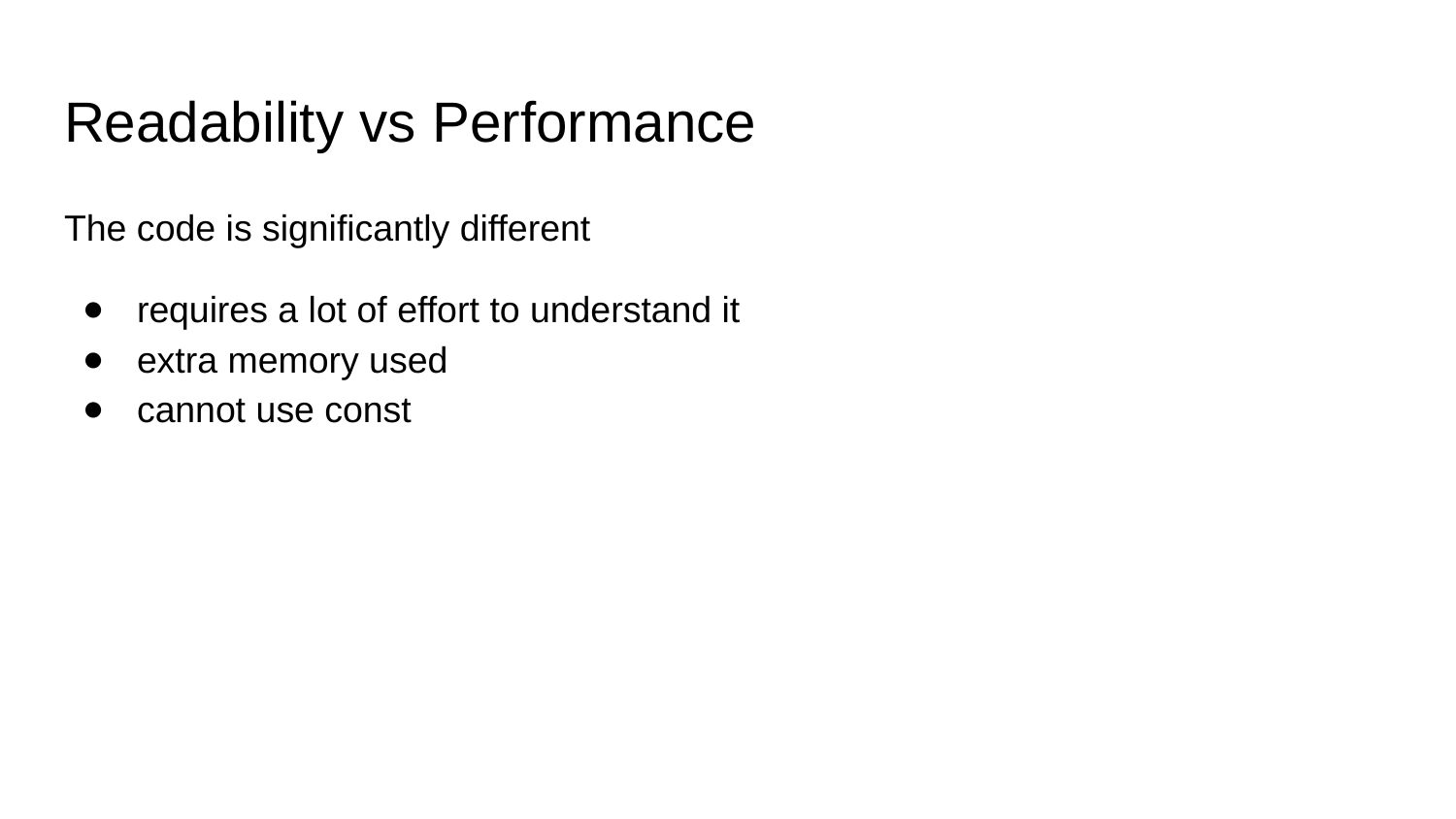

# Readability vs Performance
The code is significantly different
requires a lot of effort to understand it
extra memory used
cannot use const